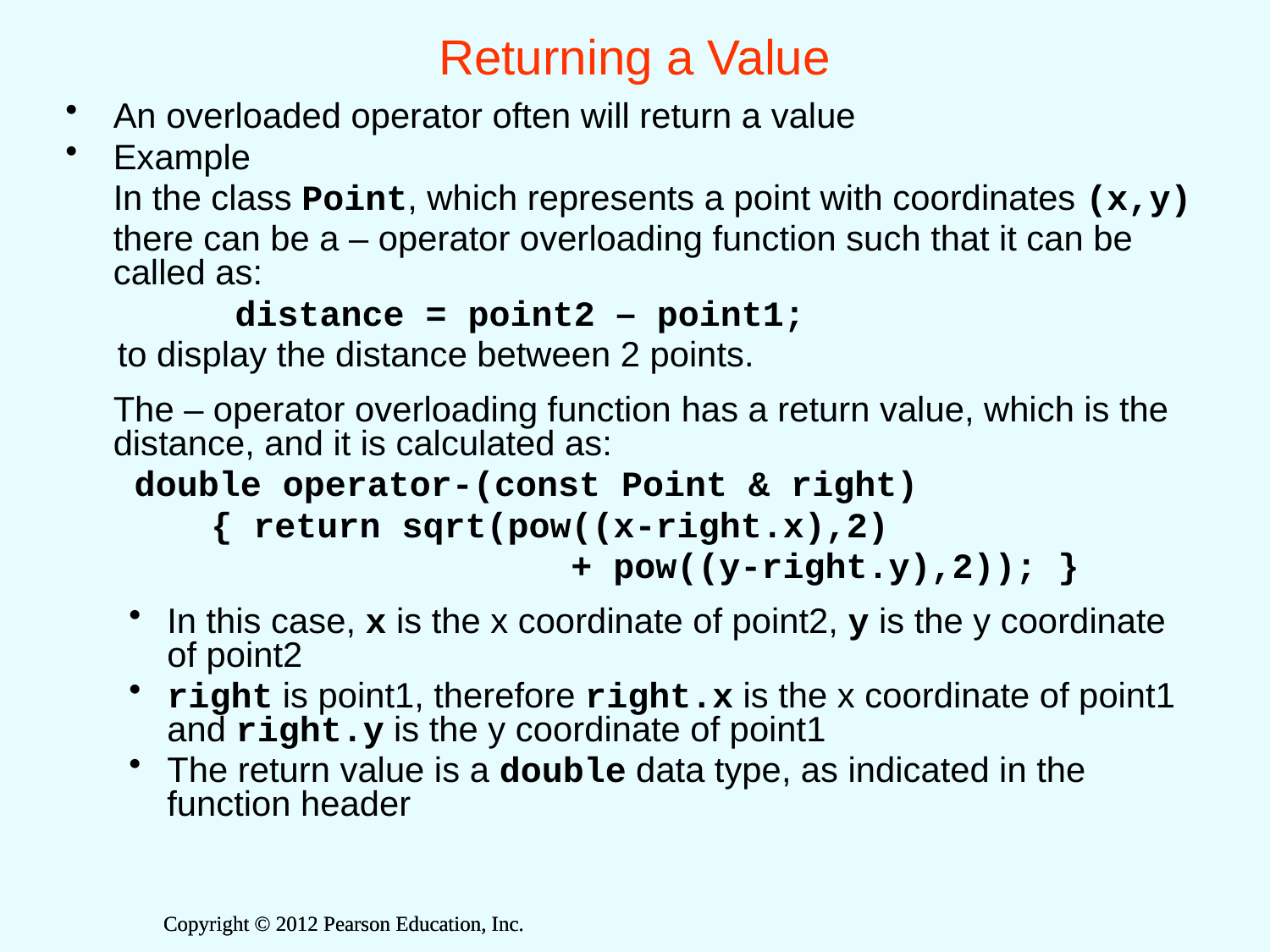

# Returning a Value
An overloaded operator often will return a value
Example
	In the class Point, which represents a point with coordinates (x,y)
	there can be a – operator overloading function such that it can be called as:
     distance = point2 – point1;
   to display the distance between 2 points.
	The – operator overloading function has a return value, which is the distance, and it is calculated as:
	 double operator-(const Point & right)
	  { return sqrt(pow((x-right.x),2)
				 + pow((y-right.y),2)); }
In this case, x is the x coordinate of point2, y is the y coordinate of point2
right is point1, therefore right.x is the x coordinate of point1 and right.y is the y coordinate of point1
The return value is a double data type, as indicated in the function header